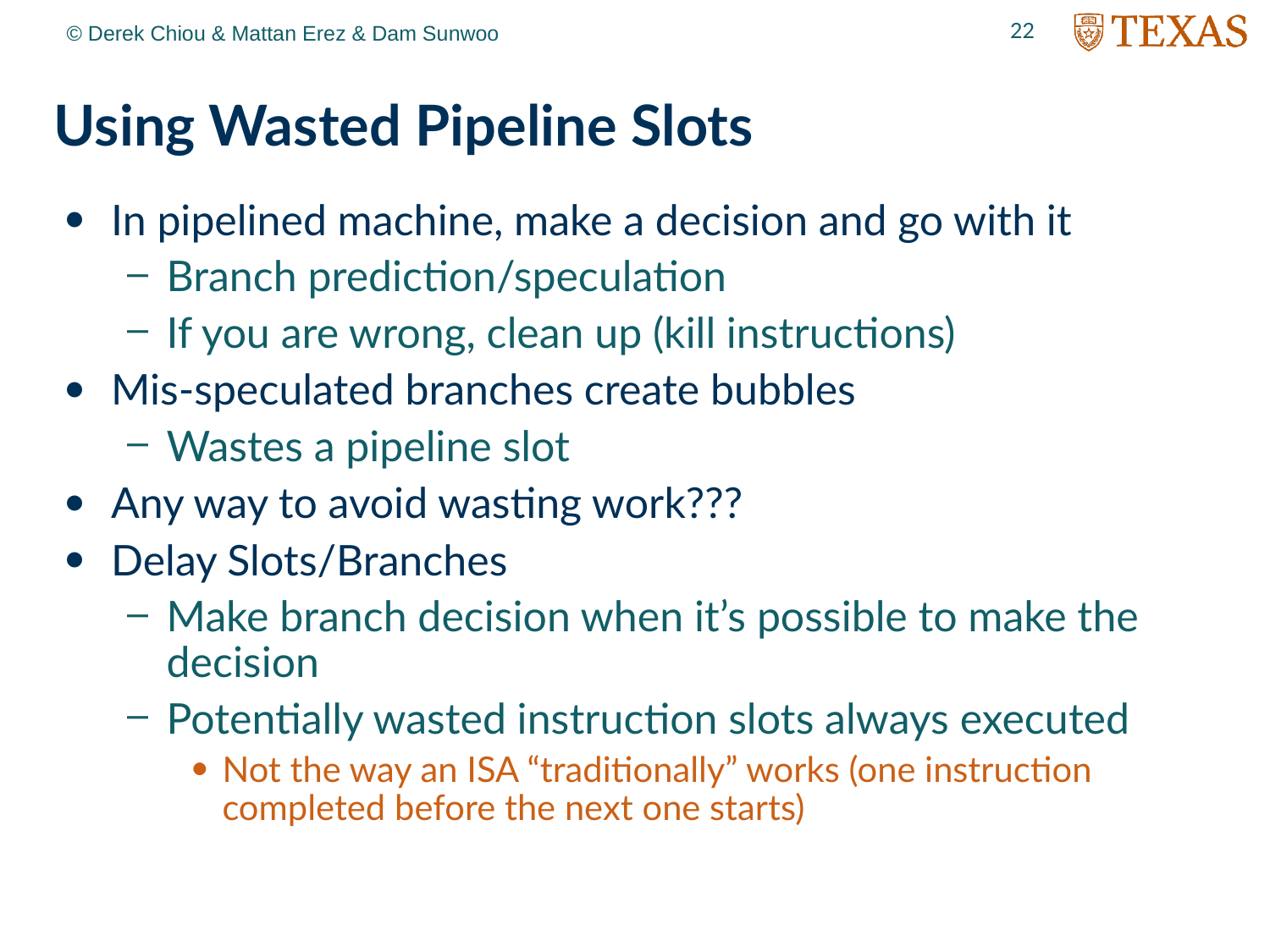

22
© Derek Chiou & Mattan Erez & Dam Sunwoo
# Using Wasted Pipeline Slots
In pipelined machine, make a decision and go with it
Branch prediction/speculation
If you are wrong, clean up (kill instructions)
Mis-speculated branches create bubbles
Wastes a pipeline slot
Any way to avoid wasting work???
Delay Slots/Branches
Make branch decision when it’s possible to make the decision
Potentially wasted instruction slots always executed
Not the way an ISA “traditionally” works (one instruction completed before the next one starts)